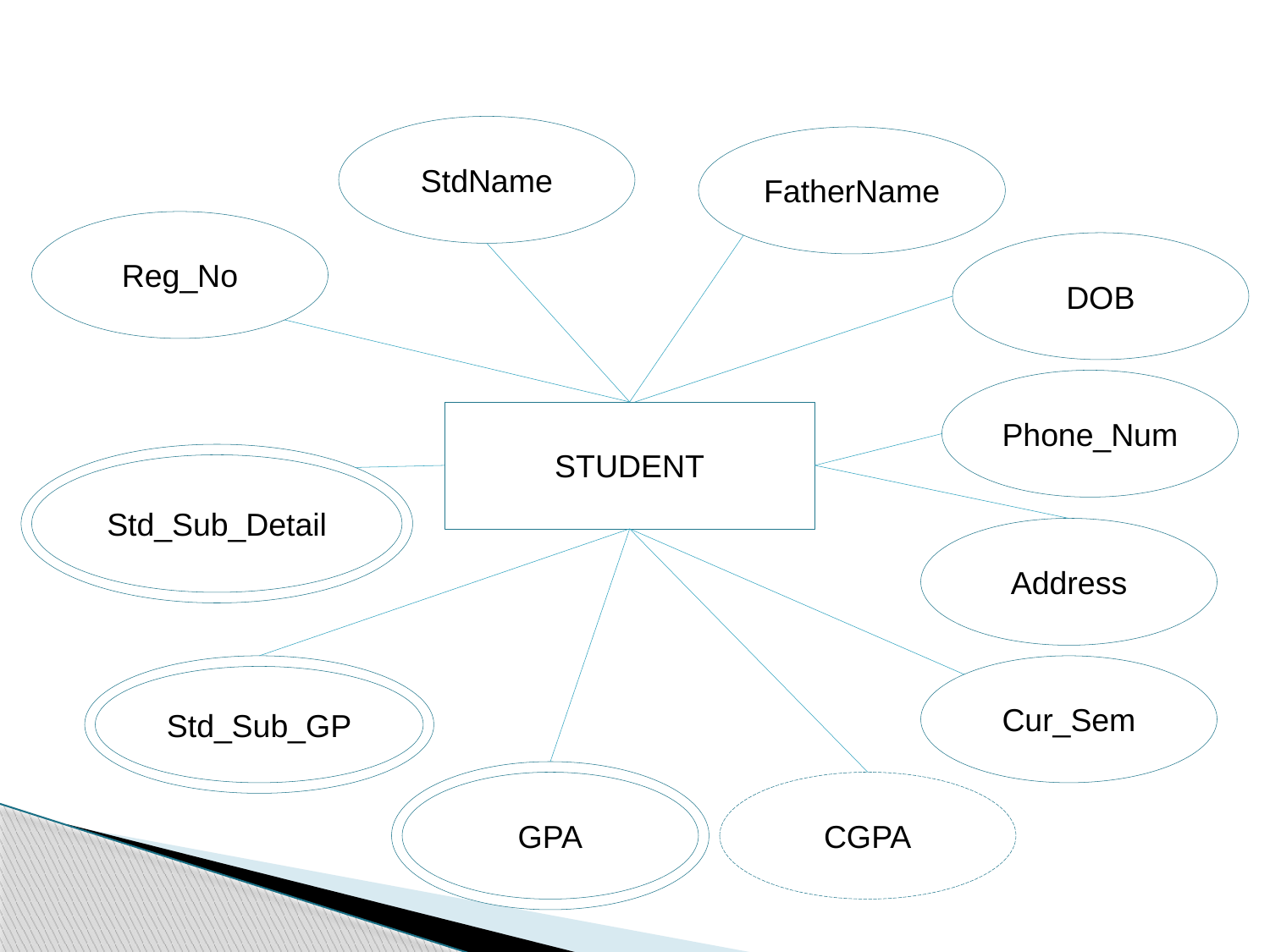

StdName
FatherName
Reg_No
DOB
Phone_Num
STUDENT

Std_Sub_Detail
Address

Cur_Sem
Std_Sub_GP

GPA
CGPA